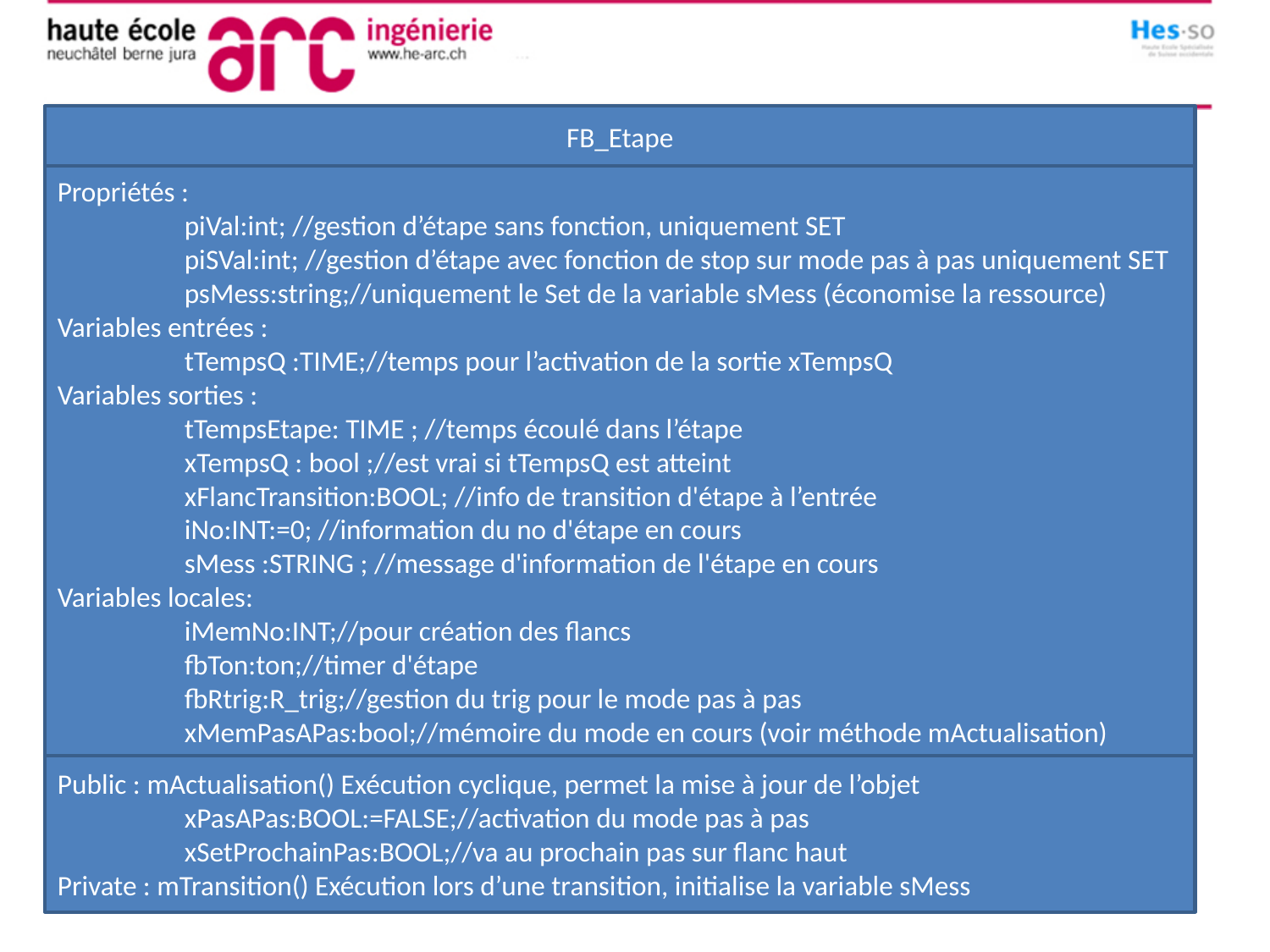

FB_Etape
Propriétés :
	piVal:int; //gestion d’étape sans fonction, uniquement SET
	piSVal:int; //gestion d’étape avec fonction de stop sur mode pas à pas uniquement SET
	psMess:string;//uniquement le Set de la variable sMess (économise la ressource)
Variables entrées :
	tTempsQ :TIME;//temps pour l’activation de la sortie xTempsQ
Variables sorties :
	tTempsEtape: TIME ; //temps écoulé dans l’étape
	xTempsQ : bool ;//est vrai si tTempsQ est atteint
	xFlancTransition:BOOL; //info de transition d'étape à l’entrée
	iNo:INT:=0; //information du no d'étape en cours
	sMess :STRING ; //message d'information de l'étape en cours
Variables locales:
	iMemNo:INT;//pour création des flancs
	fbTon:ton;//timer d'étape
	fbRtrig:R_trig;//gestion du trig pour le mode pas à pas
	xMemPasAPas:bool;//mémoire du mode en cours (voir méthode mActualisation)
Public : mActualisation() Exécution cyclique, permet la mise à jour de l’objet
	xPasAPas:BOOL:=FALSE;//activation du mode pas à pas
	xSetProchainPas:BOOL;//va au prochain pas sur flanc haut
Private : mTransition() Exécution lors d’une transition, initialise la variable sMess